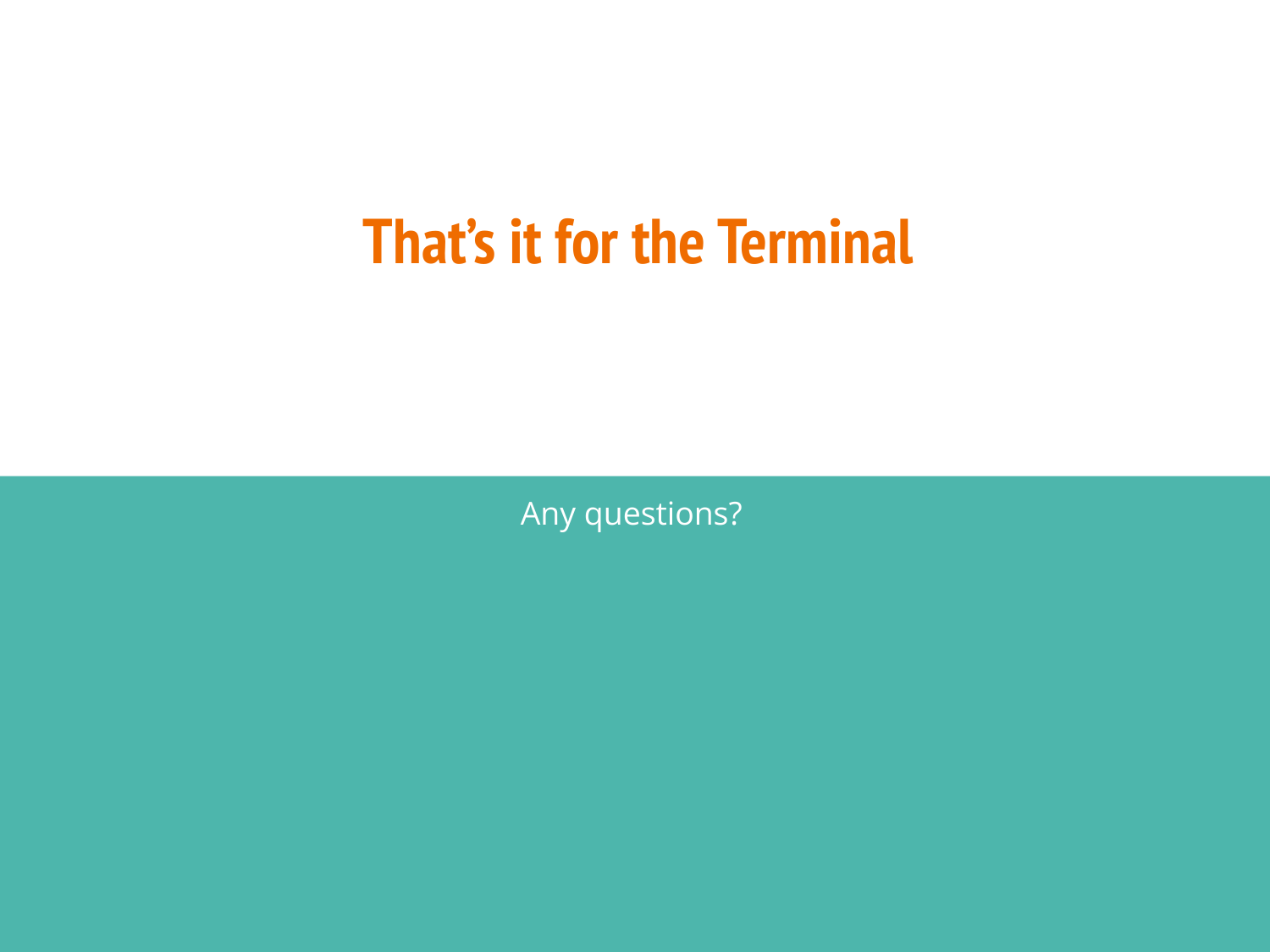

# That’s it for the Terminal
Any questions?